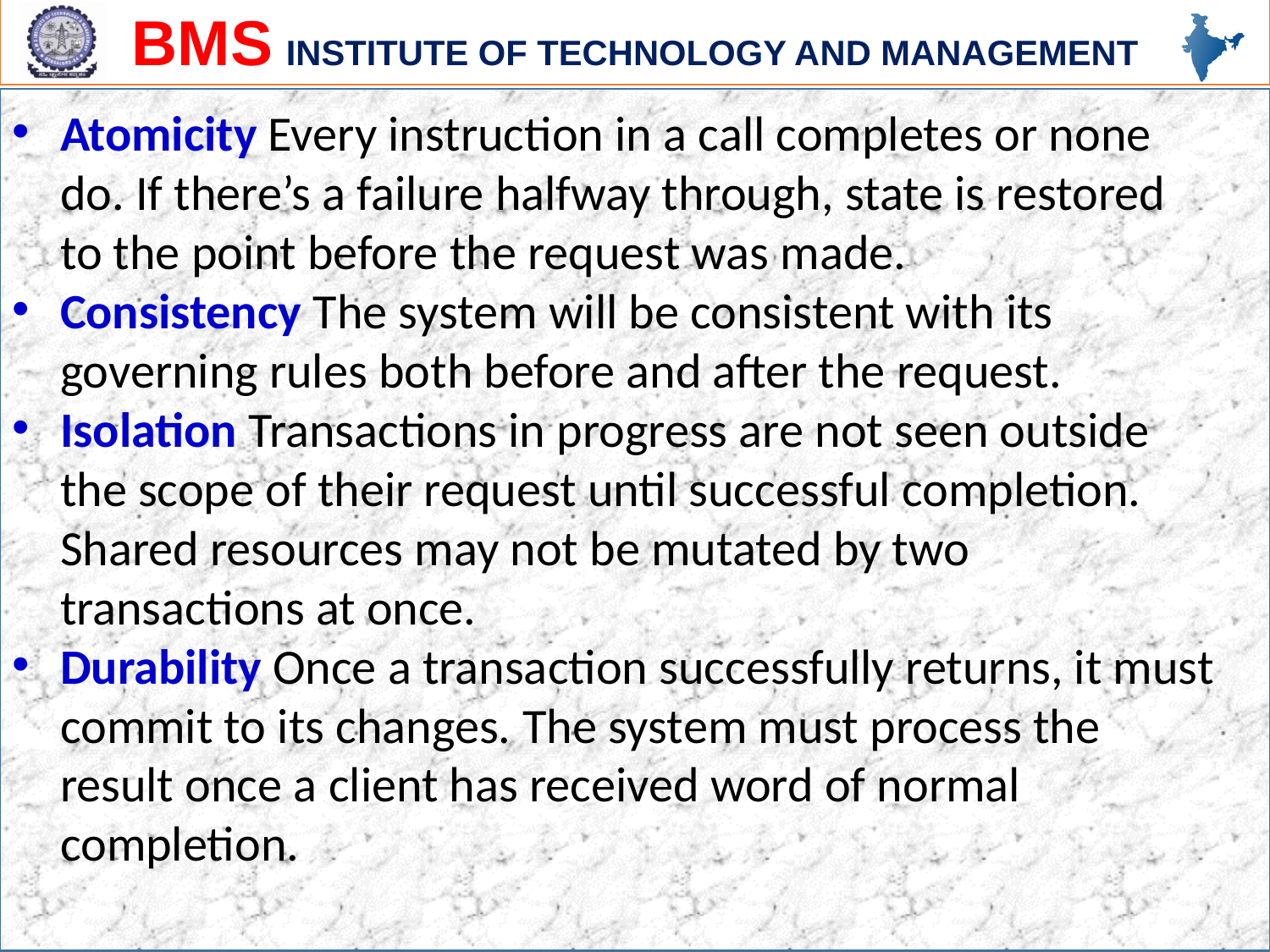

Atomicity Every instruction in a call completes or none do. If there’s a failure halfway through, state is restored to the point before the request was made.
Consistency The system will be consistent with its governing rules both before and after the request.
Isolation Transactions in progress are not seen outside the scope of their request until successful completion. Shared resources may not be mutated by two transactions at once.
Durability Once a transaction successfully returns, it must commit to its changes. The system must process the result once a client has received word of normal completion.